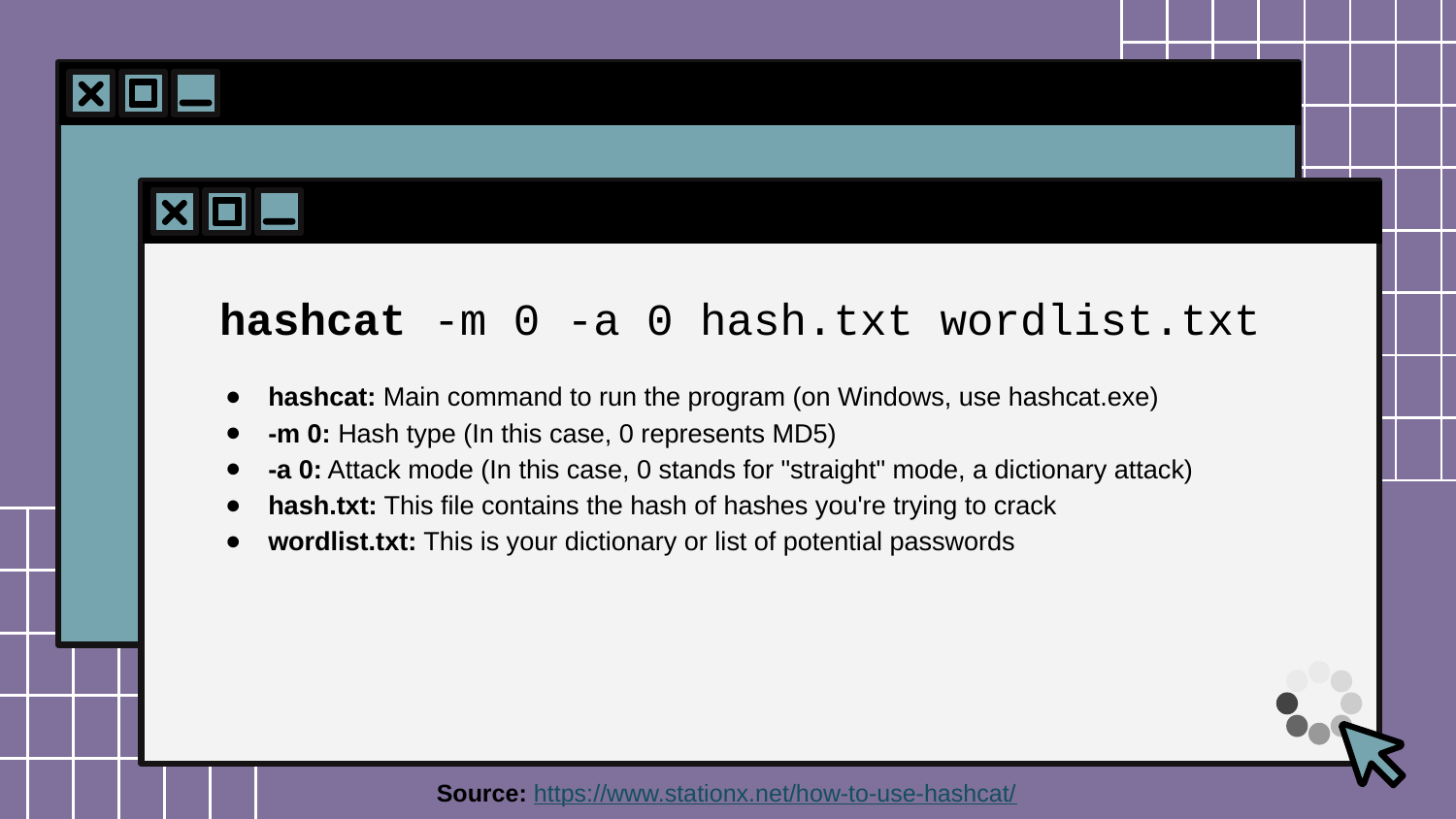

# hashcat -m 0 -a 0 hash.txt wordlist.txt

hashcat: Main command to run the program (on Windows, use hashcat.exe)
-m 0: Hash type (In this case, 0 represents MD5)
-a 0: Attack mode (In this case, 0 stands for "straight" mode, a dictionary attack)
hash.txt: This file contains the hash of hashes you're trying to crack
wordlist.txt: This is your dictionary or list of potential passwords

Source: https://www.stationx.net/how-to-use-hashcat/